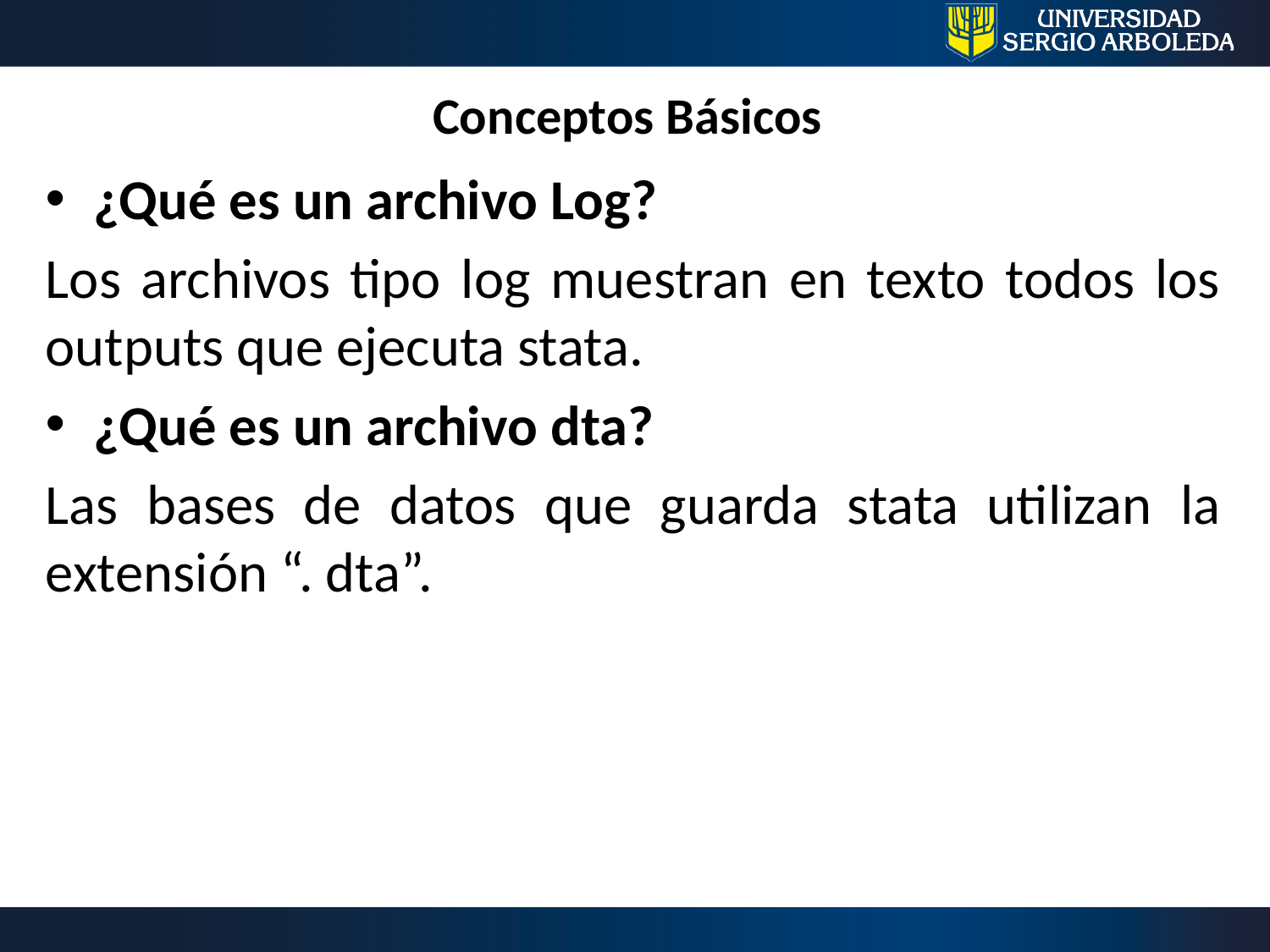

# Conceptos Básicos
¿Qué es un archivo Log?
Los archivos tipo log muestran en texto todos los outputs que ejecuta stata.
¿Qué es un archivo dta?
Las bases de datos que guarda stata utilizan la extensión “. dta”.